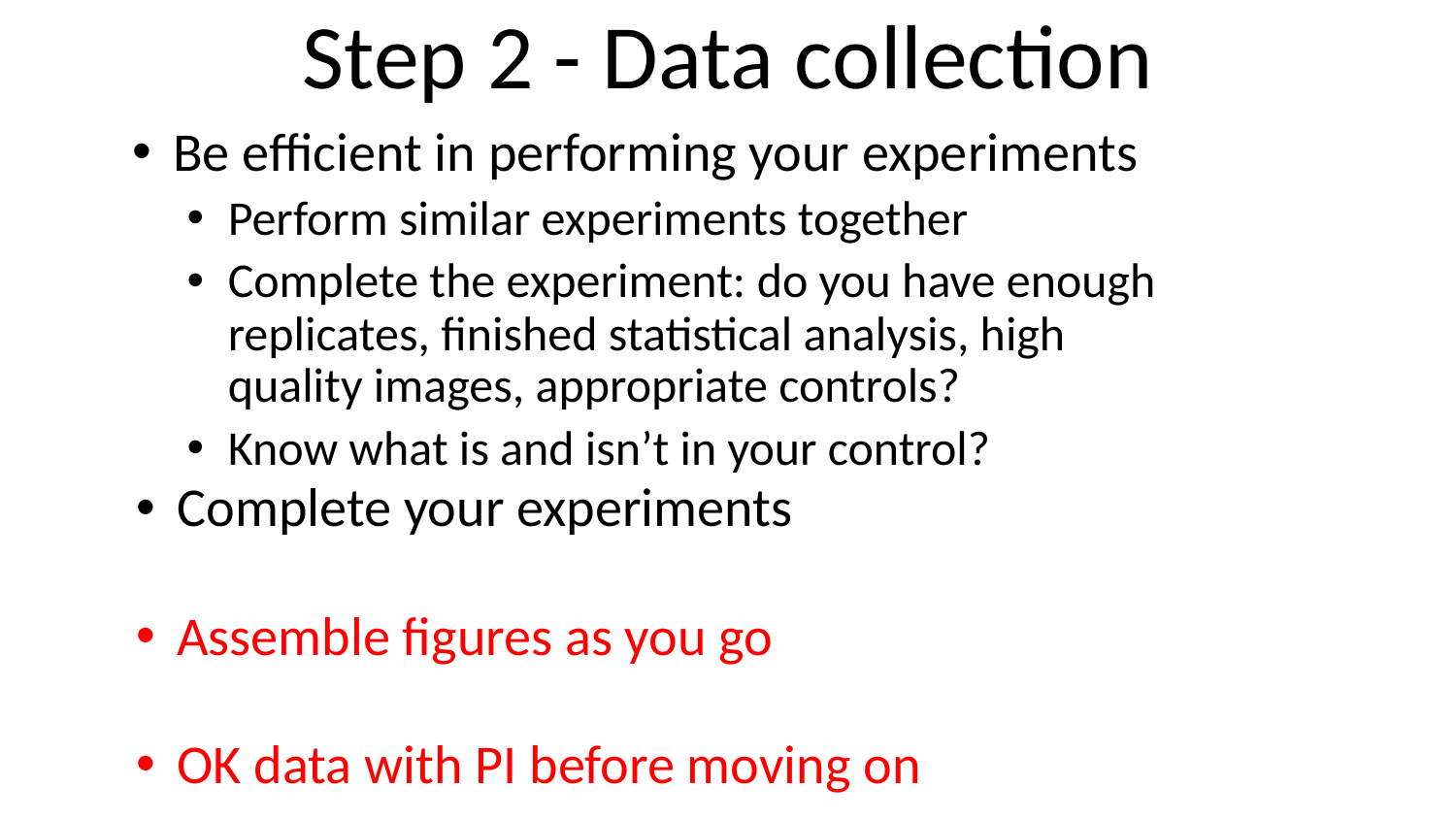

# Step 2 - Data collection

Be efficient in performing your experiments
Perform similar experiments together
Complete the experiment: do you have enough replicates, finished statistical analysis, high quality images, appropriate controls?
Know what is and isn’t in your control?

Complete your experiments

Assemble figures as you go

OK data with PI before moving on